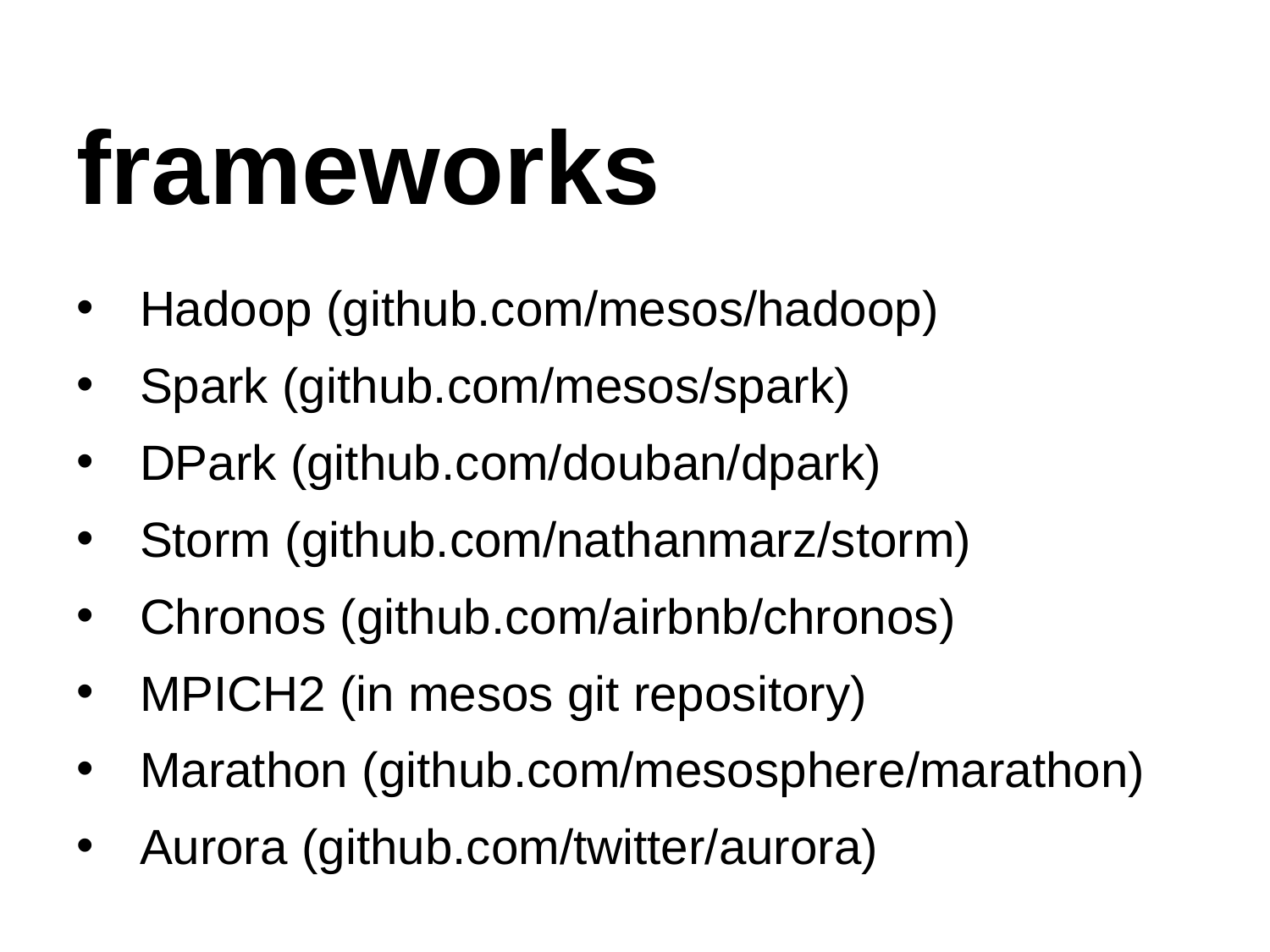

# frameworks
Hadoop (github.com/mesos/hadoop)
Spark (github.com/mesos/spark)
DPark (github.com/douban/dpark)
Storm (github.com/nathanmarz/storm)
Chronos (github.com/airbnb/chronos)
MPICH2 (in mesos git repository)
Marathon (github.com/mesosphere/marathon)
Aurora (github.com/twitter/aurora)